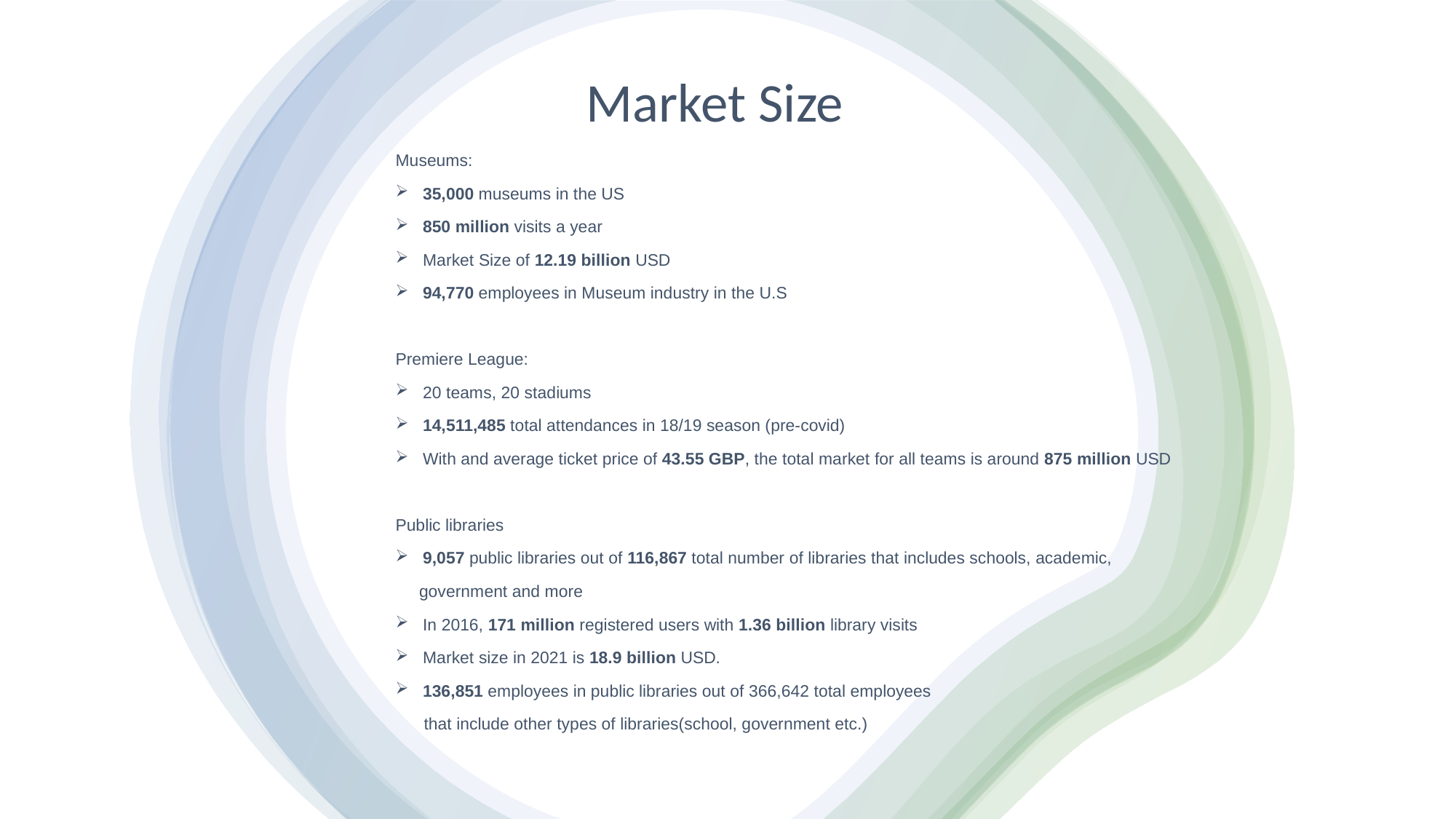

# Market Size
Museums:
35,000 museums in the US​
850 million visits a year​
Market Size of 12.19 billion USD​
94,770 employees in Museum industry in the U.S

Premiere League:
20 teams, 20 stadiums
14,511,485 total attendances in 18/19 season (pre-covid)
With and average ticket price of 43.55 GBP, the total market for all teams is around 875 million USD

Public libraries
9,057 public libraries out of 116,867 total number of libraries that includes schools, academic,
     government and more
In 2016, 171 million registered users with 1.36 billion library visits
Market size in 2021 is 18.9 billion USD.
136,851 employees in public libraries out of 366,642 total employees
      that include other types of libraries(school, government etc.)